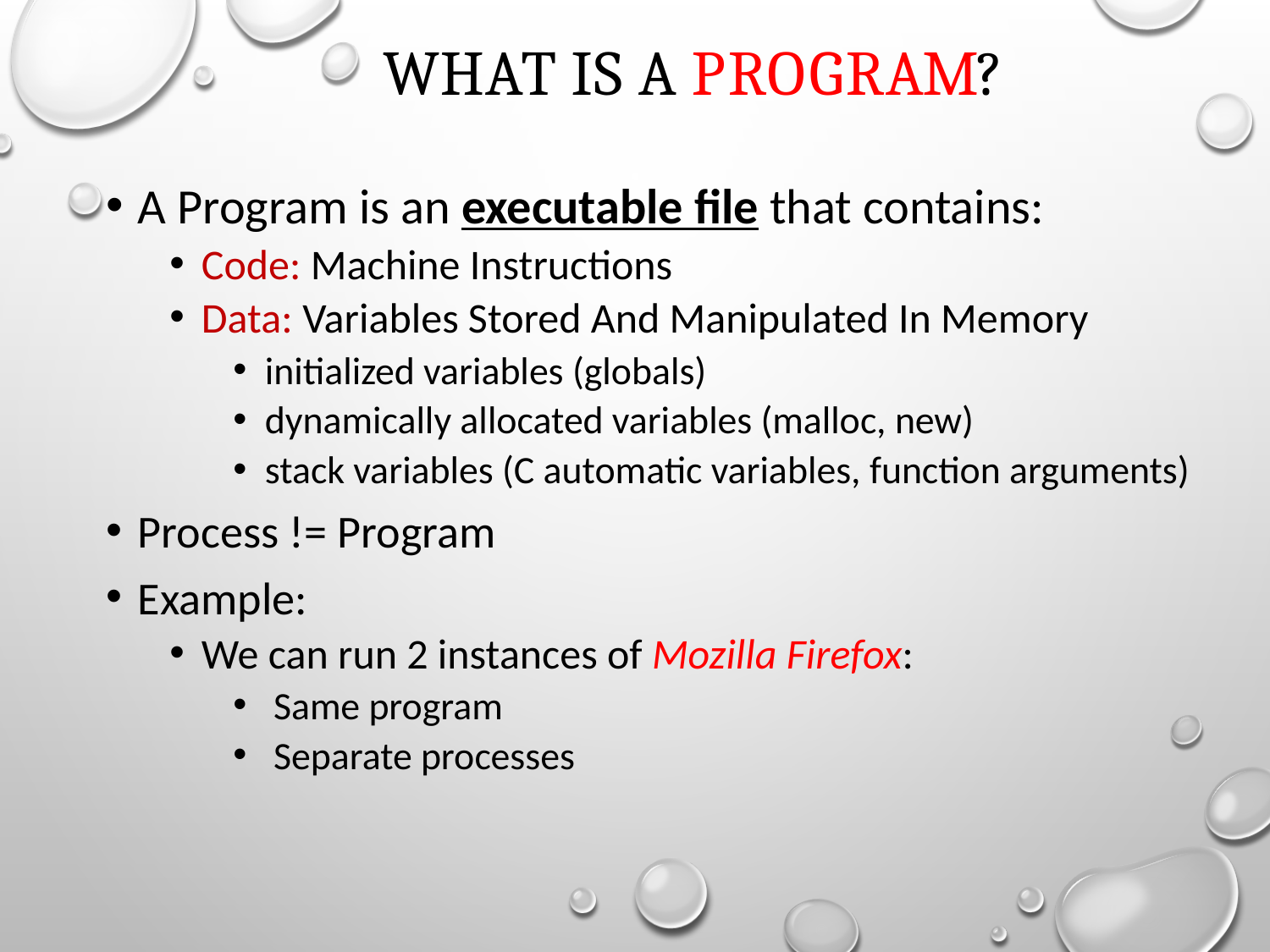

# What is a program?
A Program is an executable file that contains:
Code: Machine Instructions
Data: Variables Stored And Manipulated In Memory
initialized variables (globals)
dynamically allocated variables (malloc, new)
stack variables (C automatic variables, function arguments)
Process != Program
Example:
We can run 2 instances of Mozilla Firefox:
 Same program
 Separate processes